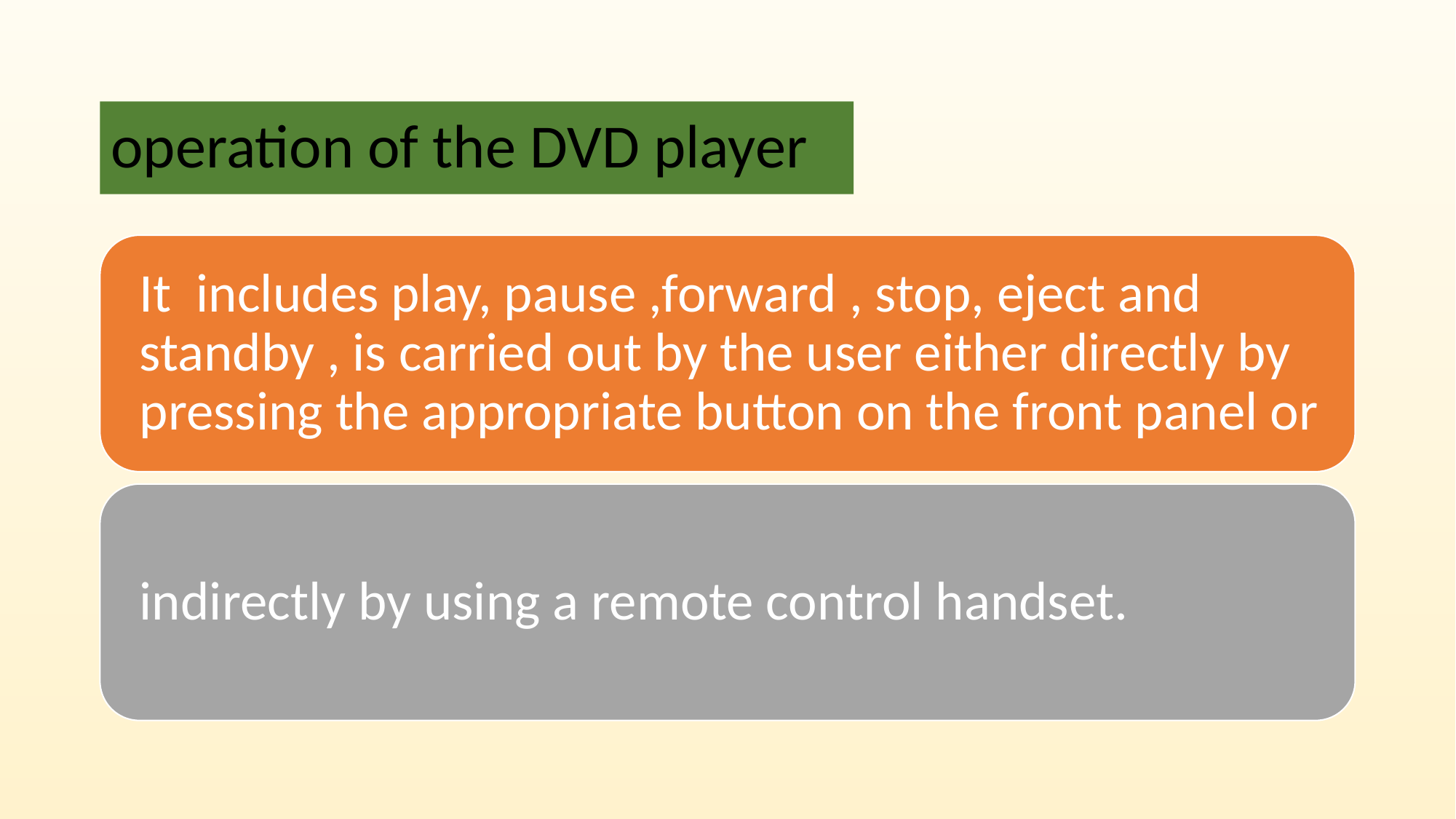

# operation of the DVD player
It  includes play, pause ,forward , stop, eject and standby , is carried out by the user either directly by pressing the appropriate button on the front panel or
indirectly by using a remote control handset.